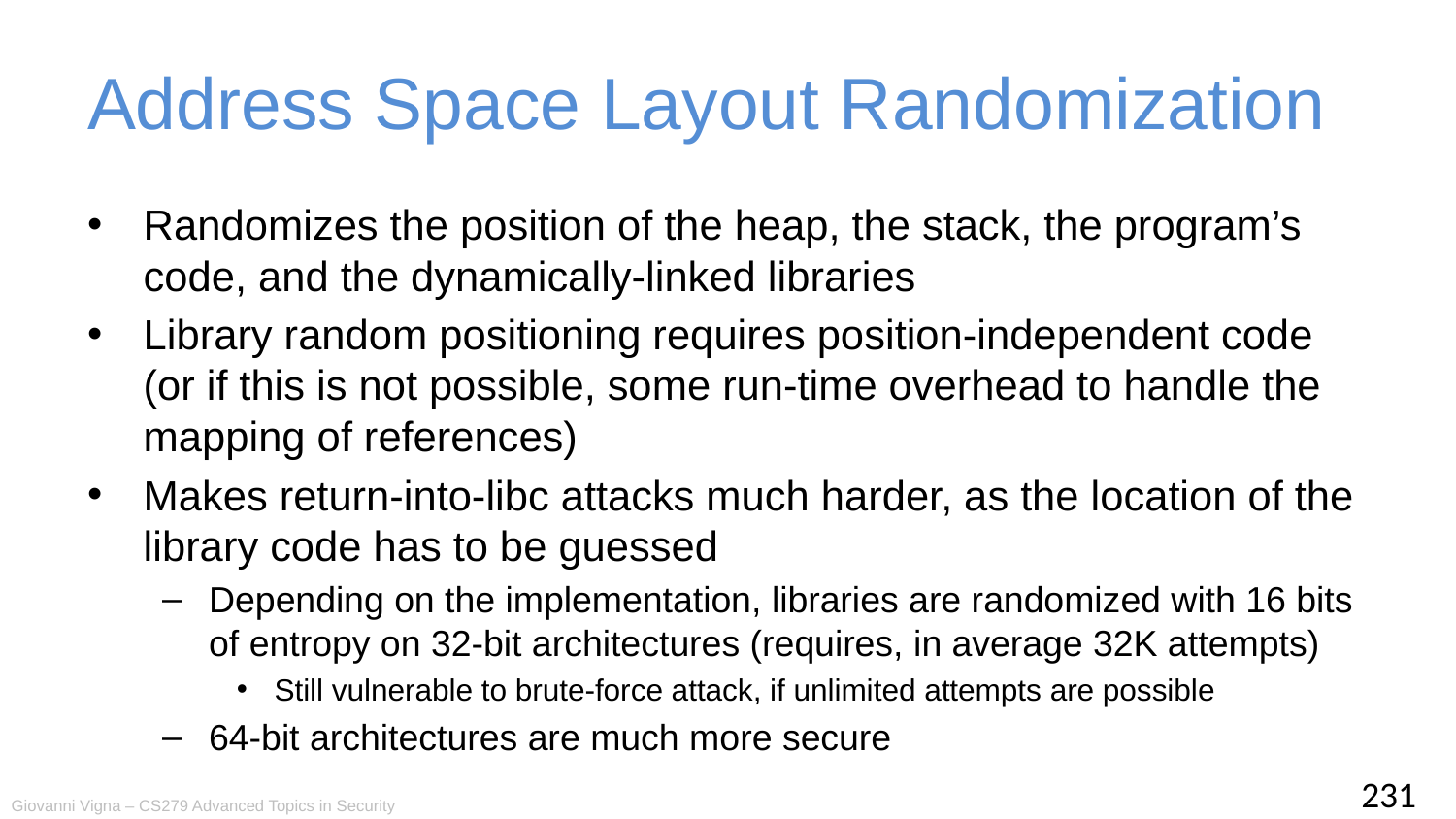

# Address Space Layout Randomization
Randomizes the position of the heap, the stack, the program’s code, and the dynamically-linked libraries
Library random positioning requires position-independent code (or if this is not possible, some run-time overhead to handle the mapping of references)
Makes return-into-libc attacks much harder, as the location of the library code has to be guessed
Depending on the implementation, libraries are randomized with 16 bits of entropy on 32-bit architectures (requires, in average 32K attempts)
Still vulnerable to brute-force attack, if unlimited attempts are possible
64-bit architectures are much more secure

231